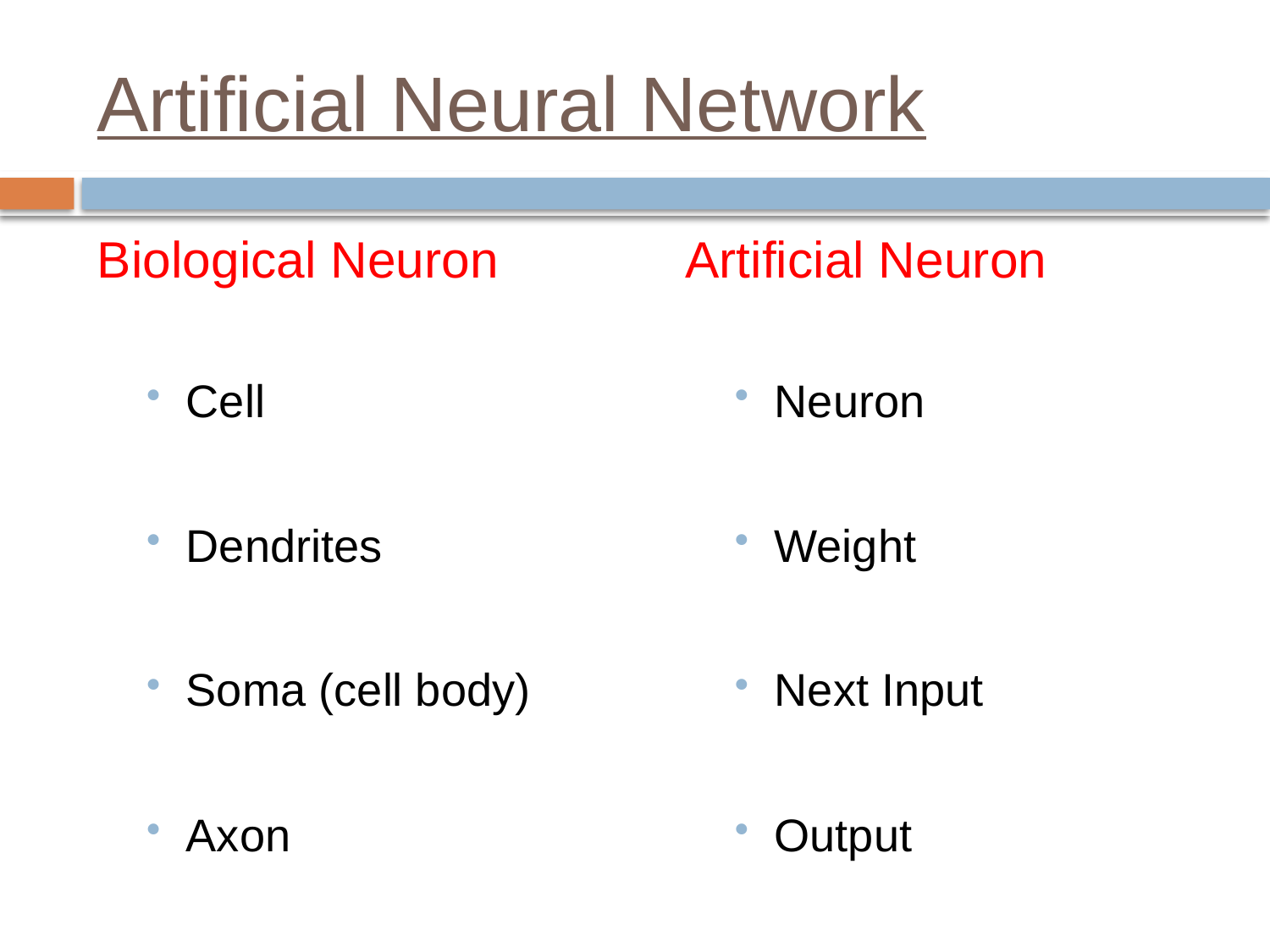

# Artificial Neural Network
Biological Neuron

Cell

Dendrites

Soma (cell body)

Axon

Artificial Neuron

Neuron

Weight

Next Input

Output